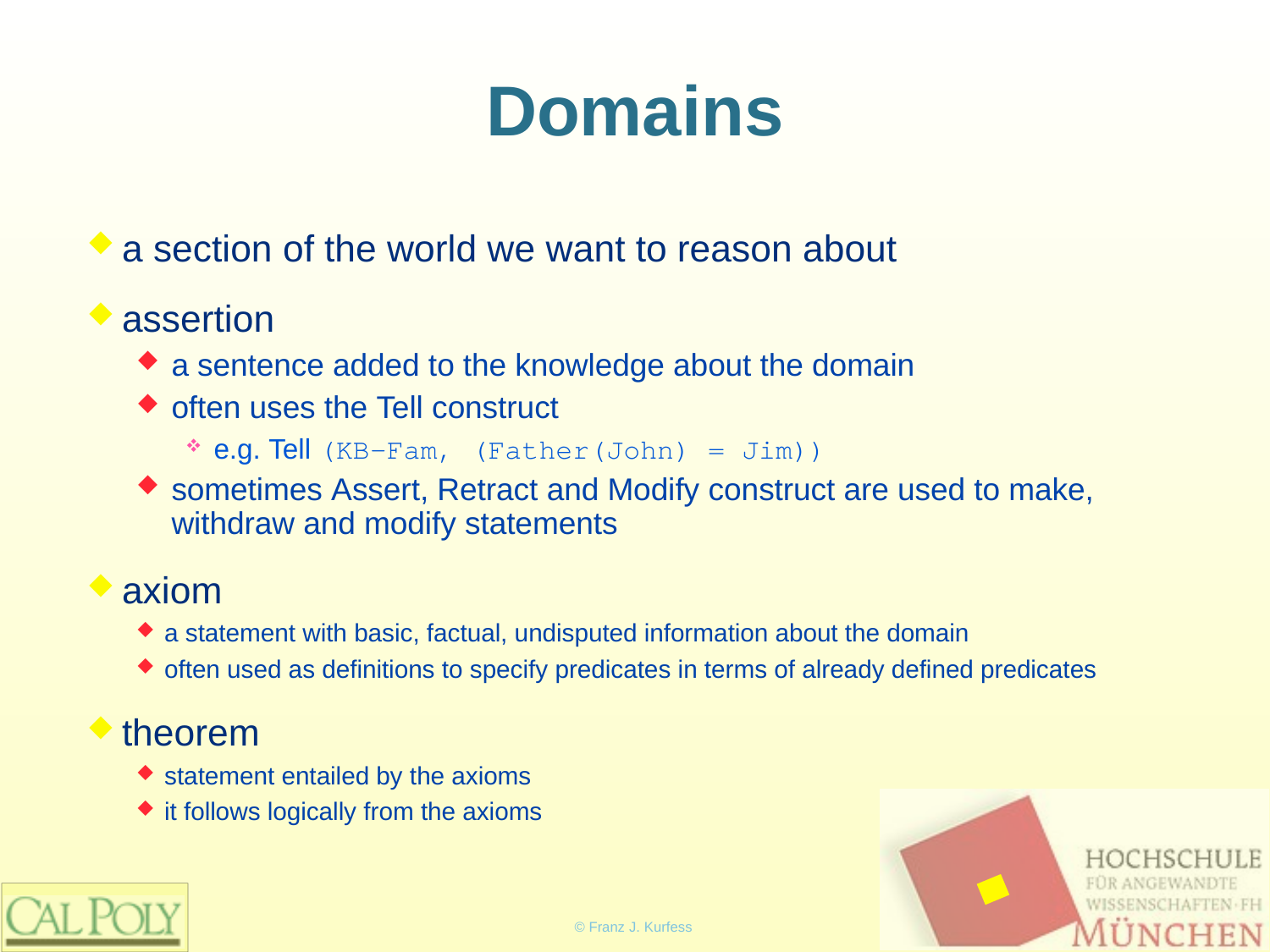

# Domains
a section of the world we want to reason about
assertion
a sentence added to the knowledge about the domain
often uses the Tell construct
e.g. Tell (KB-Fam, (Father(John) = Jim))
sometimes Assert, Retract and Modify construct are used to make, withdraw and modify statements
axiom
a statement with basic, factual, undisputed information about the domain
often used as definitions to specify predicates in terms of already defined predicates
theorem
statement entailed by the axioms
it follows logically from the axioms
76